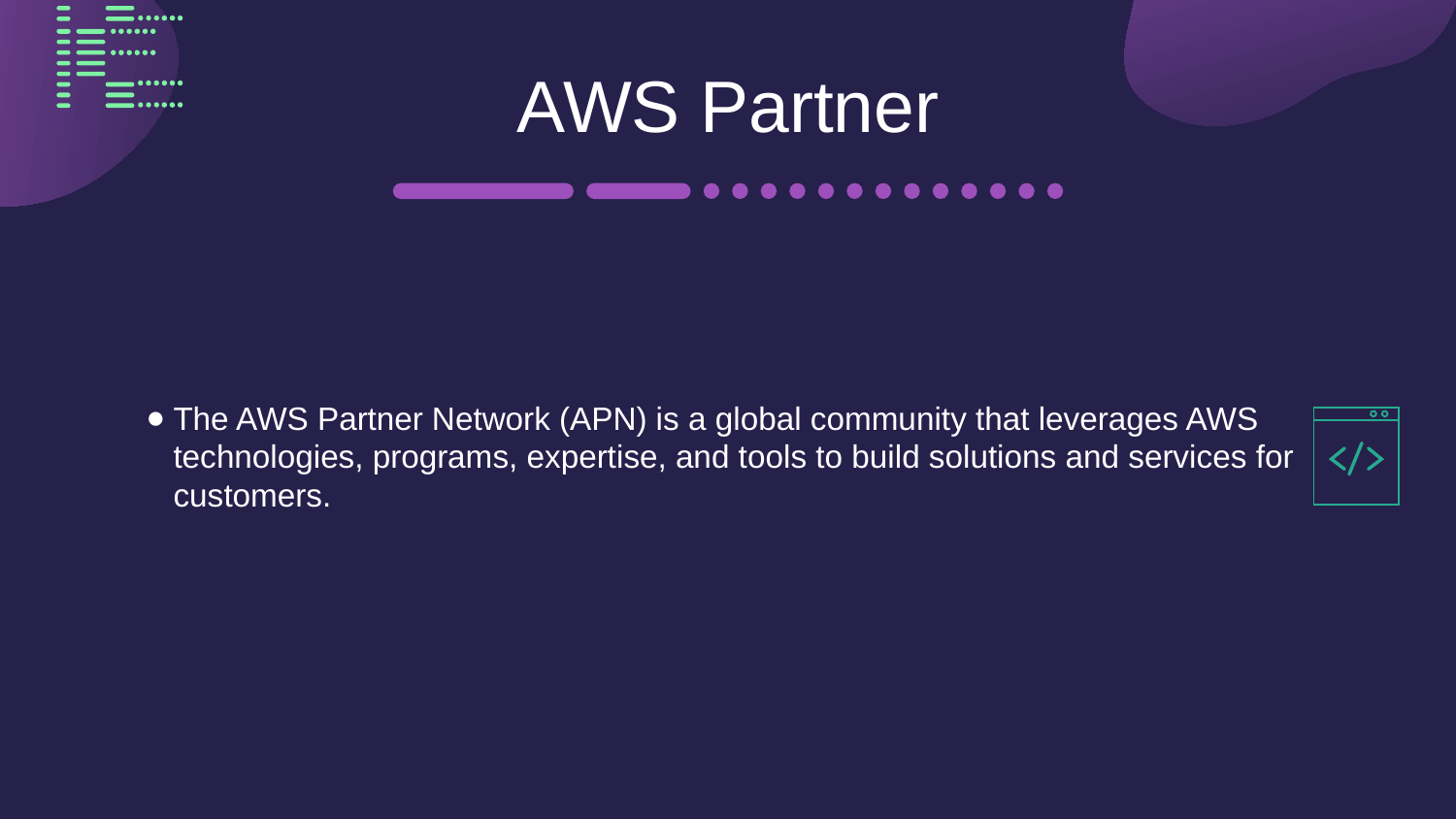

# AWS Partner

The AWS Partner Network (APN) is a global community that leverages AWS technologies, programs, expertise, and tools to build solutions and services for customers.